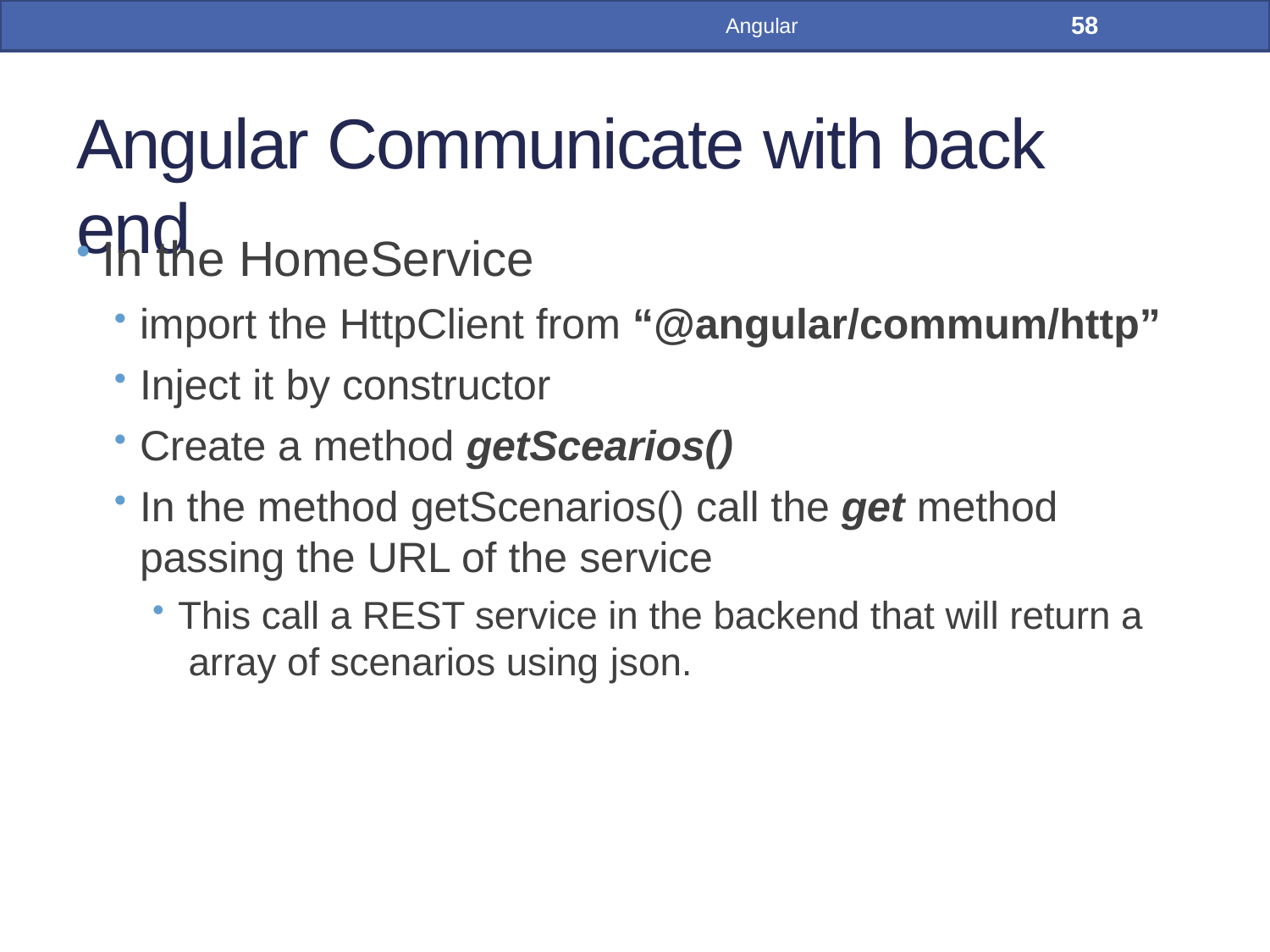

58
Angular
# Angular Communicate with back end
In the HomeService
import the HttpClient from “@angular/commum/http”
Inject it by constructor
Create a method getScearios()
In the method getScenarios() call the get method
passing the URL of the service
This call a REST service in the backend that will return a  array of scenarios using json.